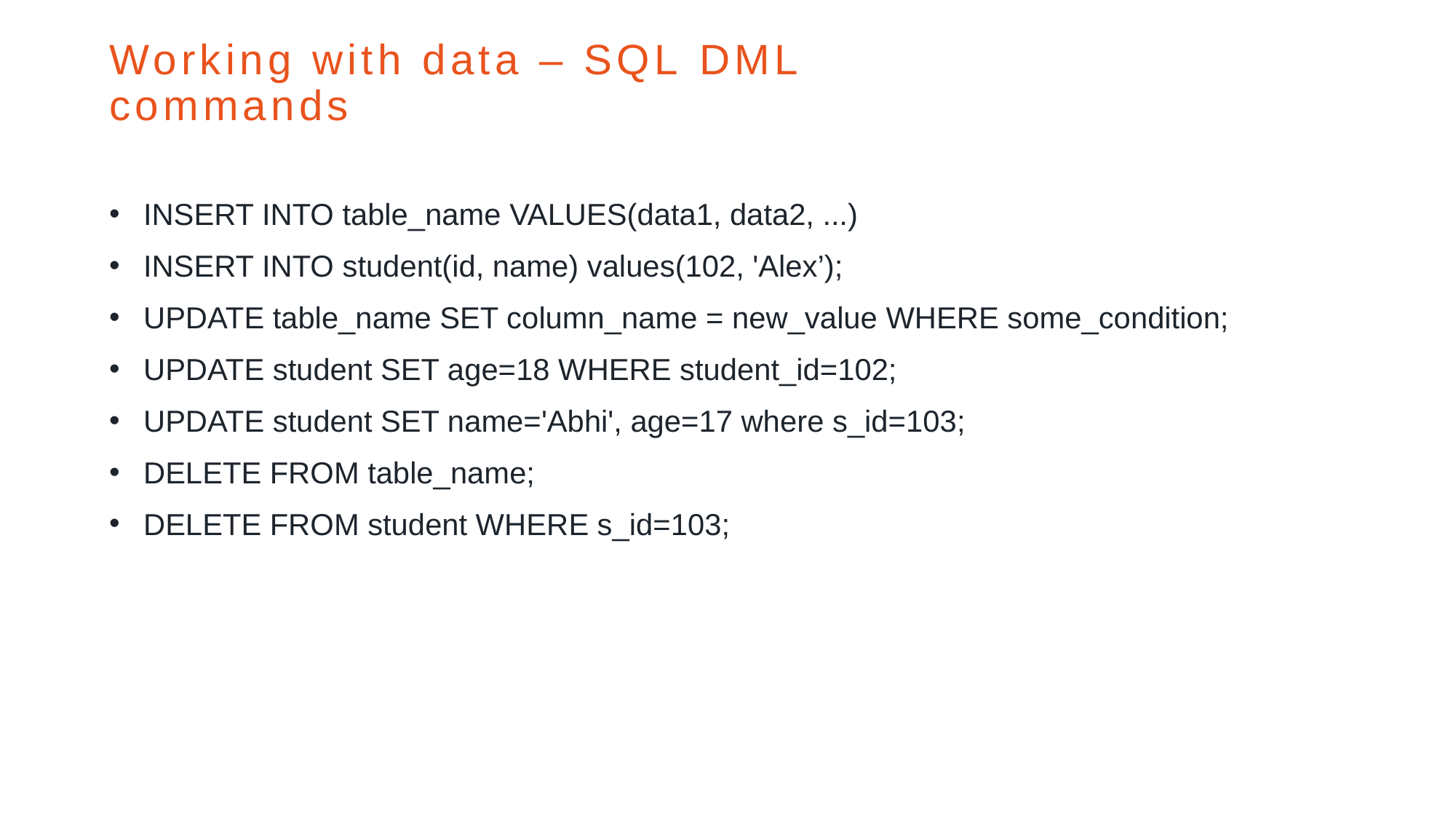

# Working with data – SQL DML commands
INSERT INTO table_name VALUES(data1, data2, ...)
INSERT INTO student(id, name) values(102, 'Alex’);
UPDATE table_name SET column_name = new_value WHERE some_condition;
UPDATE student SET age=18 WHERE student_id=102;
UPDATE student SET name='Abhi', age=17 where s_id=103;
DELETE FROM table_name;
DELETE FROM student WHERE s_id=103;